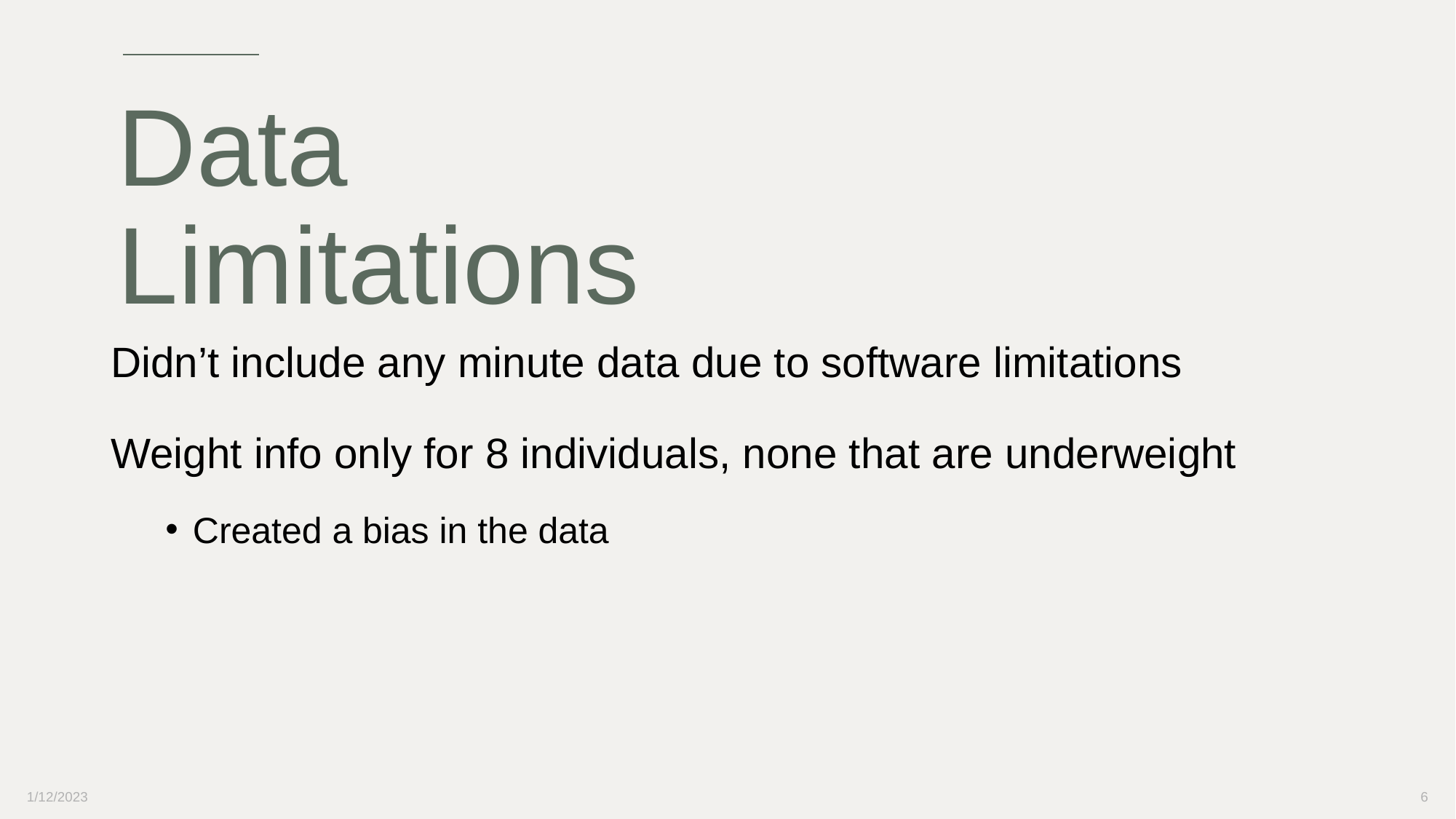

# Data Limitations
Didn’t include any minute data due to software limitations
Weight info only for 8 individuals, none that are underweight
Created a bias in the data
1/12/2023
6